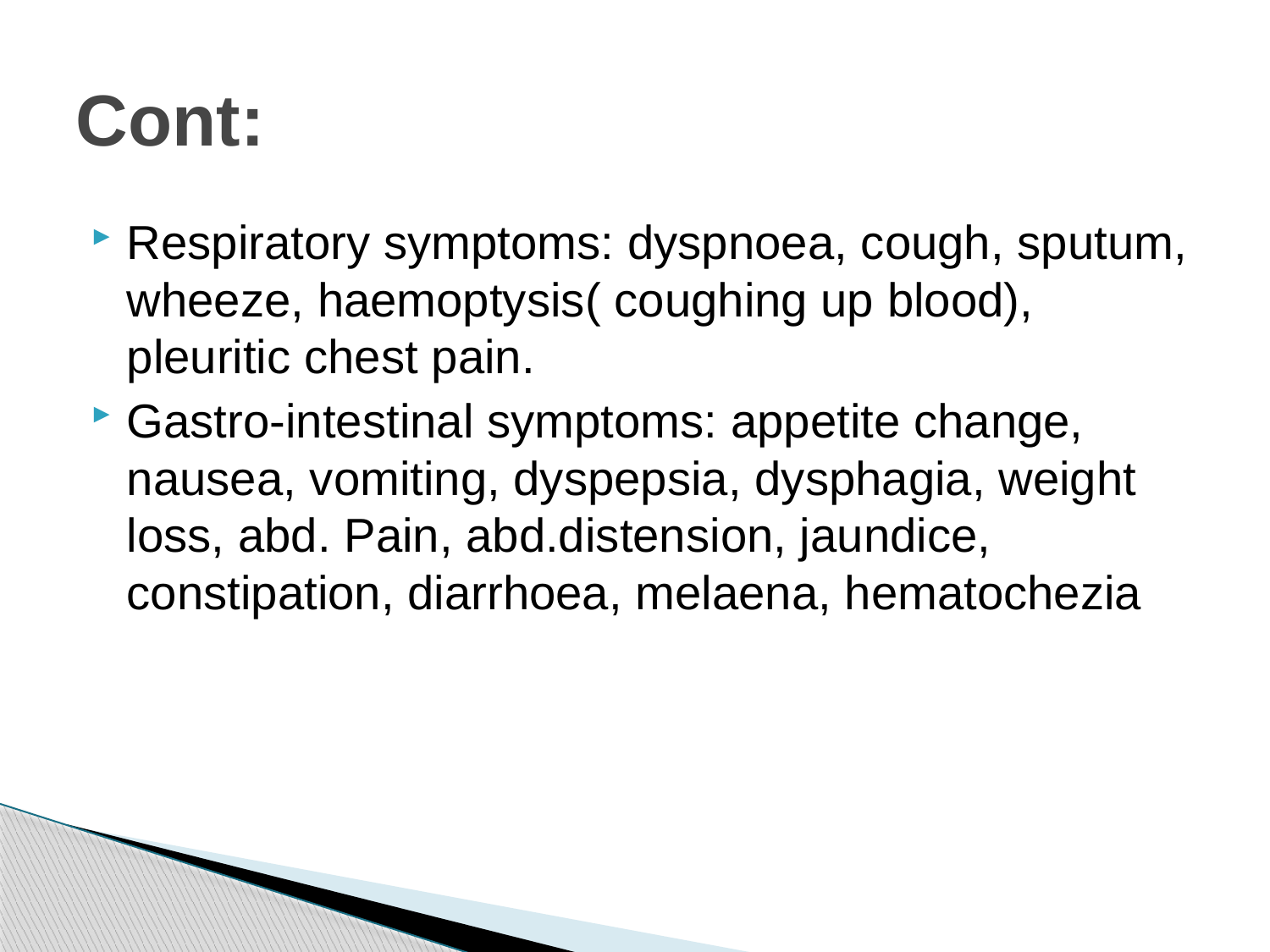

# Cont:
Respiratory symptoms: dyspnoea, cough, sputum, wheeze, haemoptysis( coughing up blood), pleuritic chest pain.
Gastro-intestinal symptoms: appetite change, nausea, vomiting, dyspepsia, dysphagia, weight loss, abd. Pain, abd.distension, jaundice, constipation, diarrhoea, melaena, hematochezia